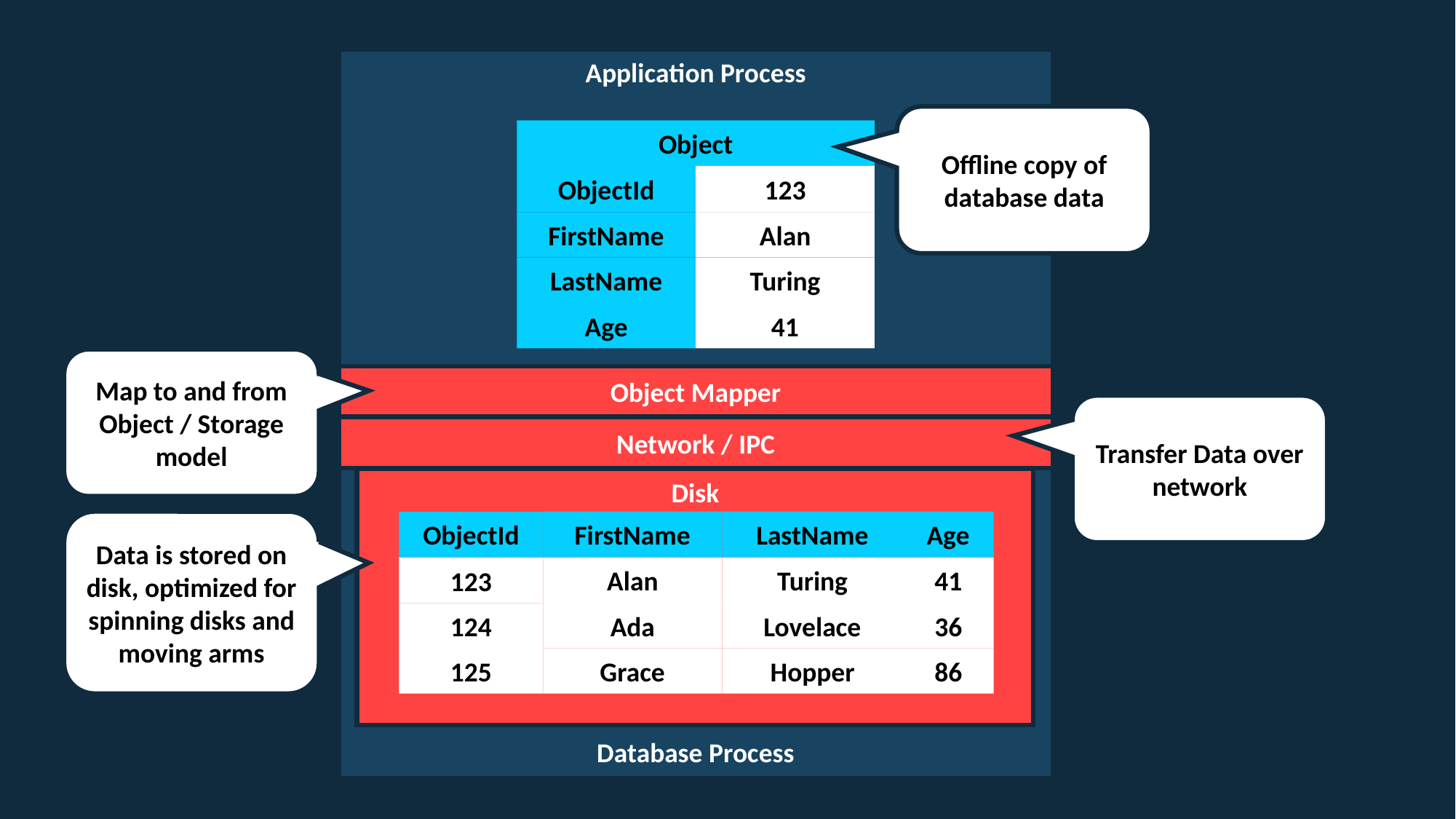

Application Process
Offline copy of database data
Object
ObjectId
FirstName
LastName
Age
123
Alan
Turing
41
Map to and from Object / Storage model
Object Mapper
Transfer Data over network
Network / IPC
Database Process
Disk
Data is stored on disk, optimized for spinning disks and moving arms
FirstName
LastName
Age
ObjectId
123
Alan
Turing
41
Ada
Lovelace
36
124
125
Grace
Hopper
86